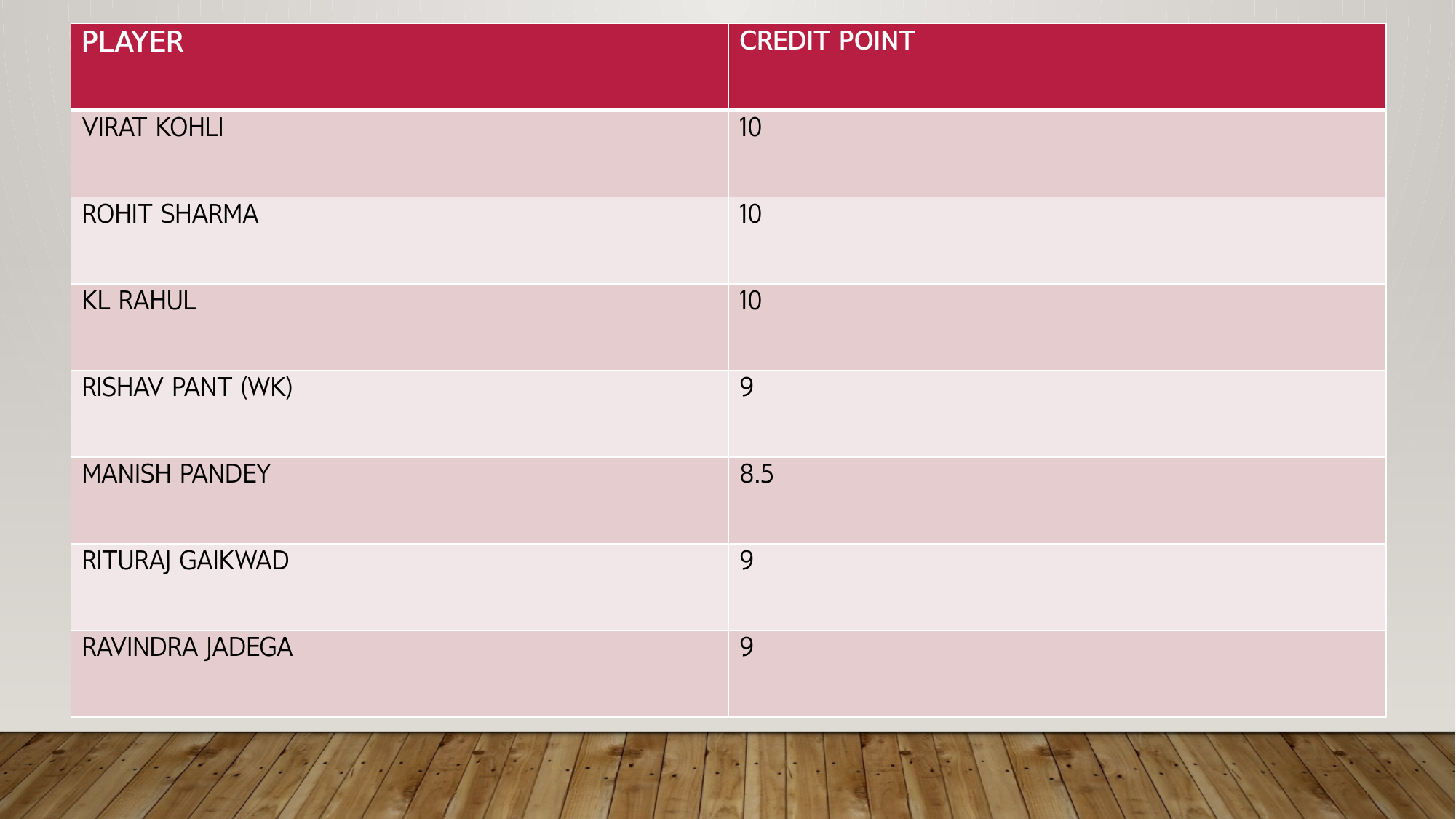

| PLAYER | CREDIT POINT |
| --- | --- |
| VIRAT KOHLI | 10 |
| ROHIT SHARMA | 10 |
| KL RAHUL | 10 |
| RISHAV PANT (WK) | 9 |
| MANISH PANDEY | 8.5 |
| RITURAJ GAIKWAD | 9 |
| RAVINDRA JADEGA | 9 |